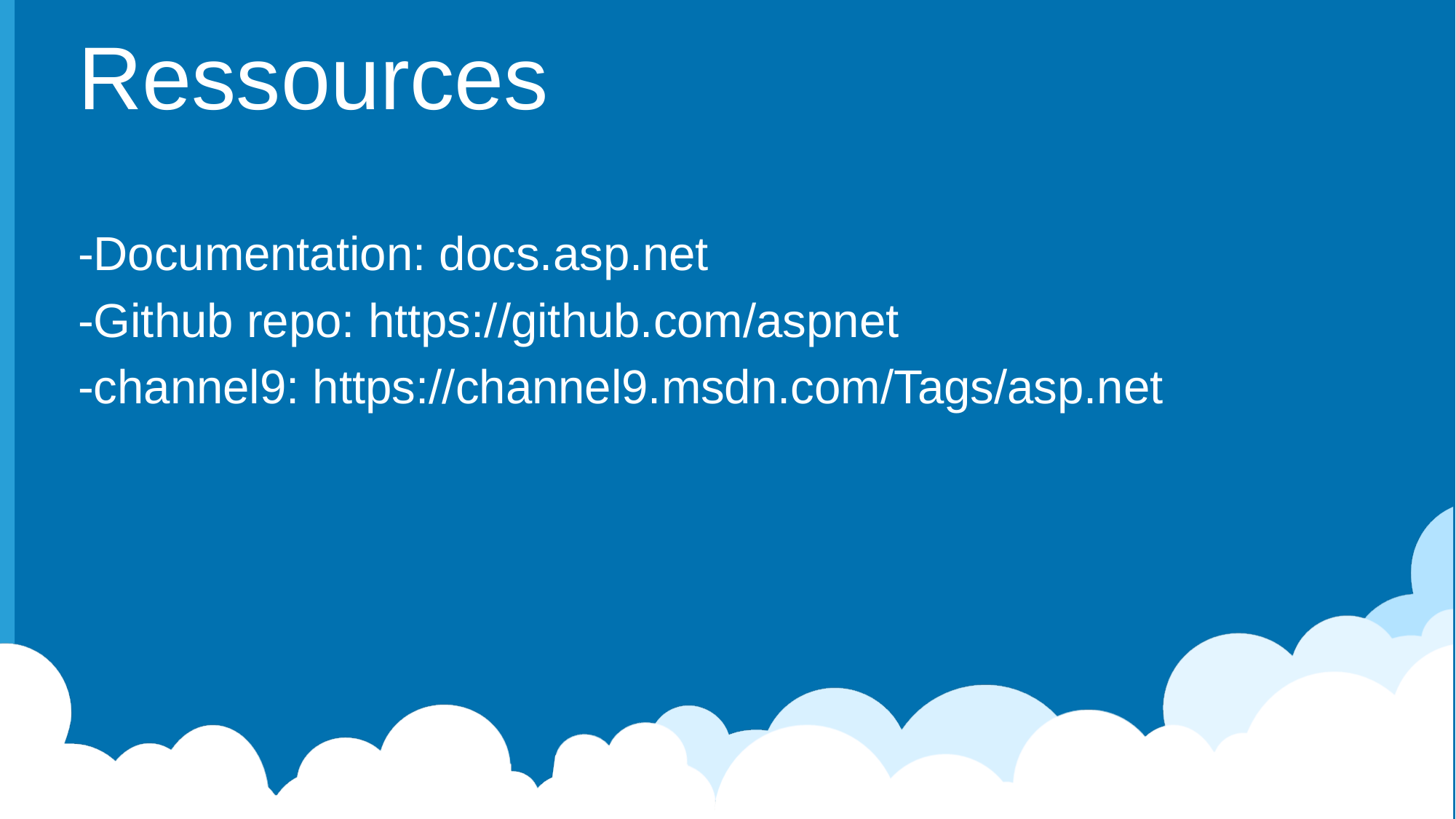

# Ressources
-Documentation: docs.asp.net
-Github repo: https://github.com/aspnet
-channel9: https://channel9.msdn.com/Tags/asp.net